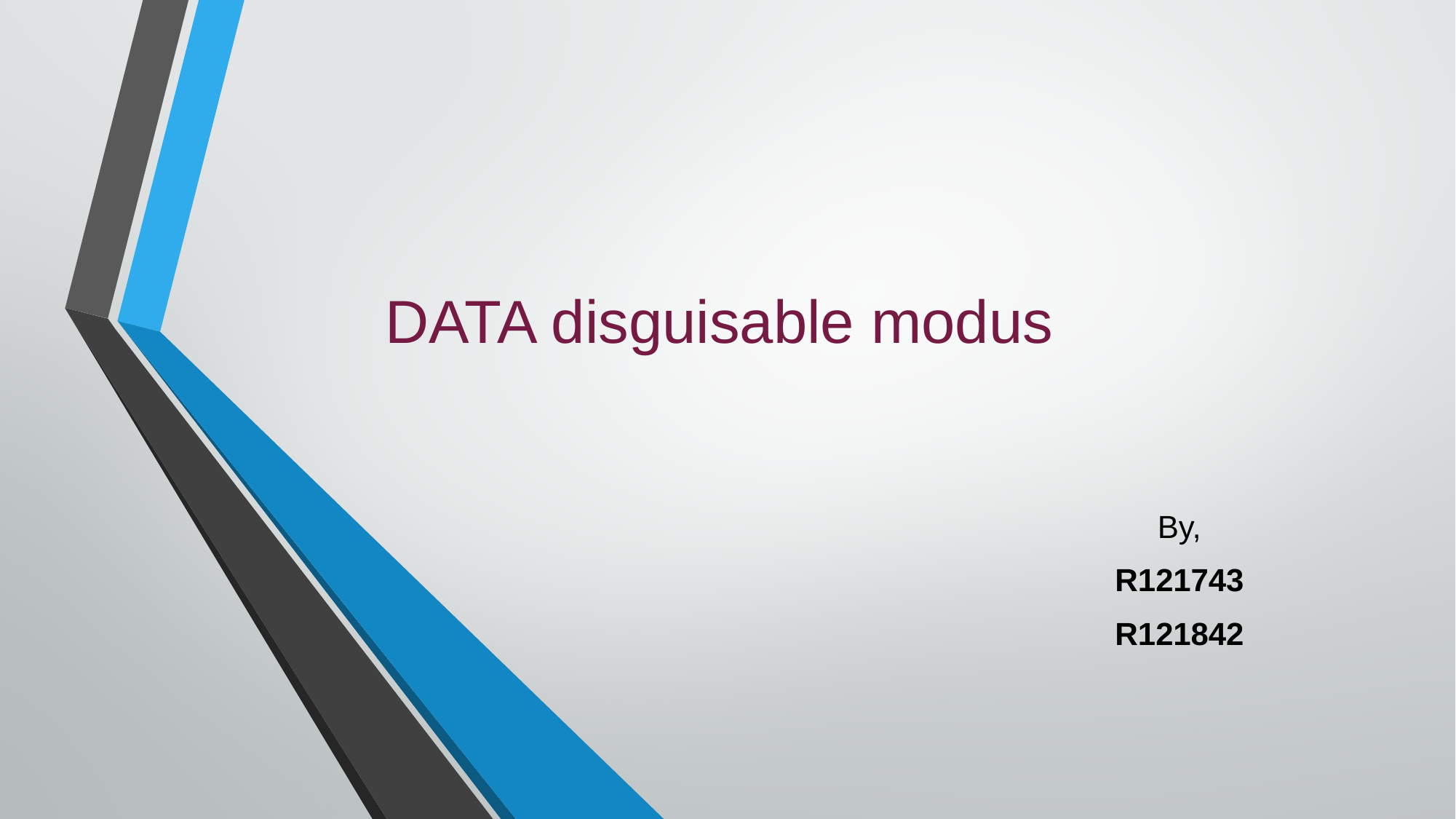

# DATA disguisable modus
By,
R121743
R121842